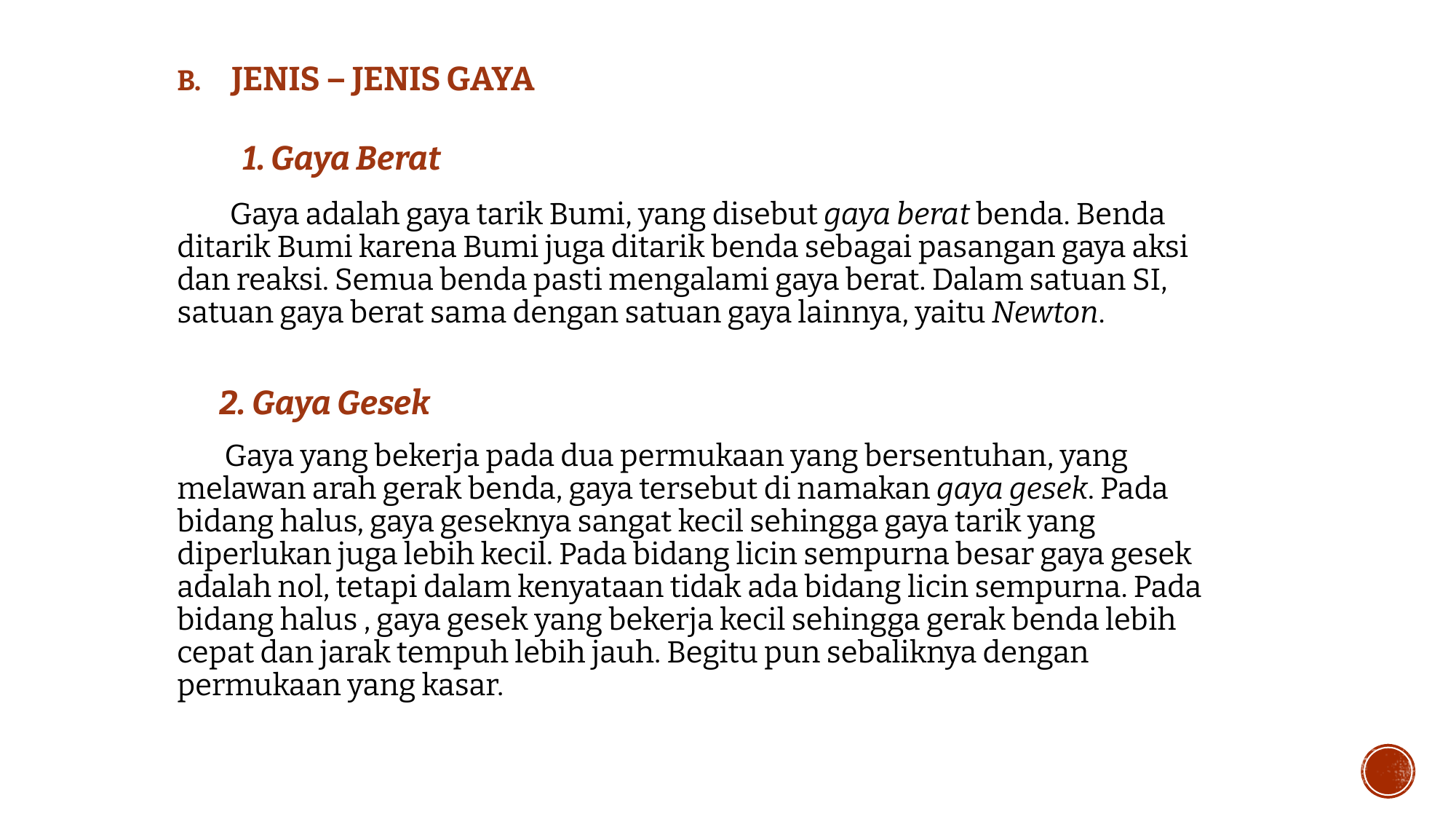

A

JENIS – JENIS GAYA

1. Gaya Berat
          Gaya adalah gaya tarik Bumi, yang disebut gaya berat benda. Benda ditarik Bumi karena Bumi juga ditarik benda sebagai pasangan gaya aksi dan reaksi. Semua benda pasti mengalami gaya berat. Dalam satuan SI, satuan gaya berat sama dengan satuan gaya lainnya, yaitu Newton.

        2. Gaya Gesek
         Gaya yang bekerja pada dua permukaan yang bersentuhan, yang melawan arah gerak benda, gaya tersebut di namakan gaya gesek. Pada bidang halus, gaya geseknya sangat kecil sehingga gaya tarik yang diperlukan juga lebih kecil. Pada bidang licin sempurna besar gaya gesek adalah nol, tetapi dalam kenyataan tidak ada bidang licin sempurna. Pada bidang halus , gaya gesek yang bekerja kecil sehingga gerak benda lebih cepat dan jarak tempuh lebih jauh. Begitu pun sebaliknya dengan permukaan yang kasar.